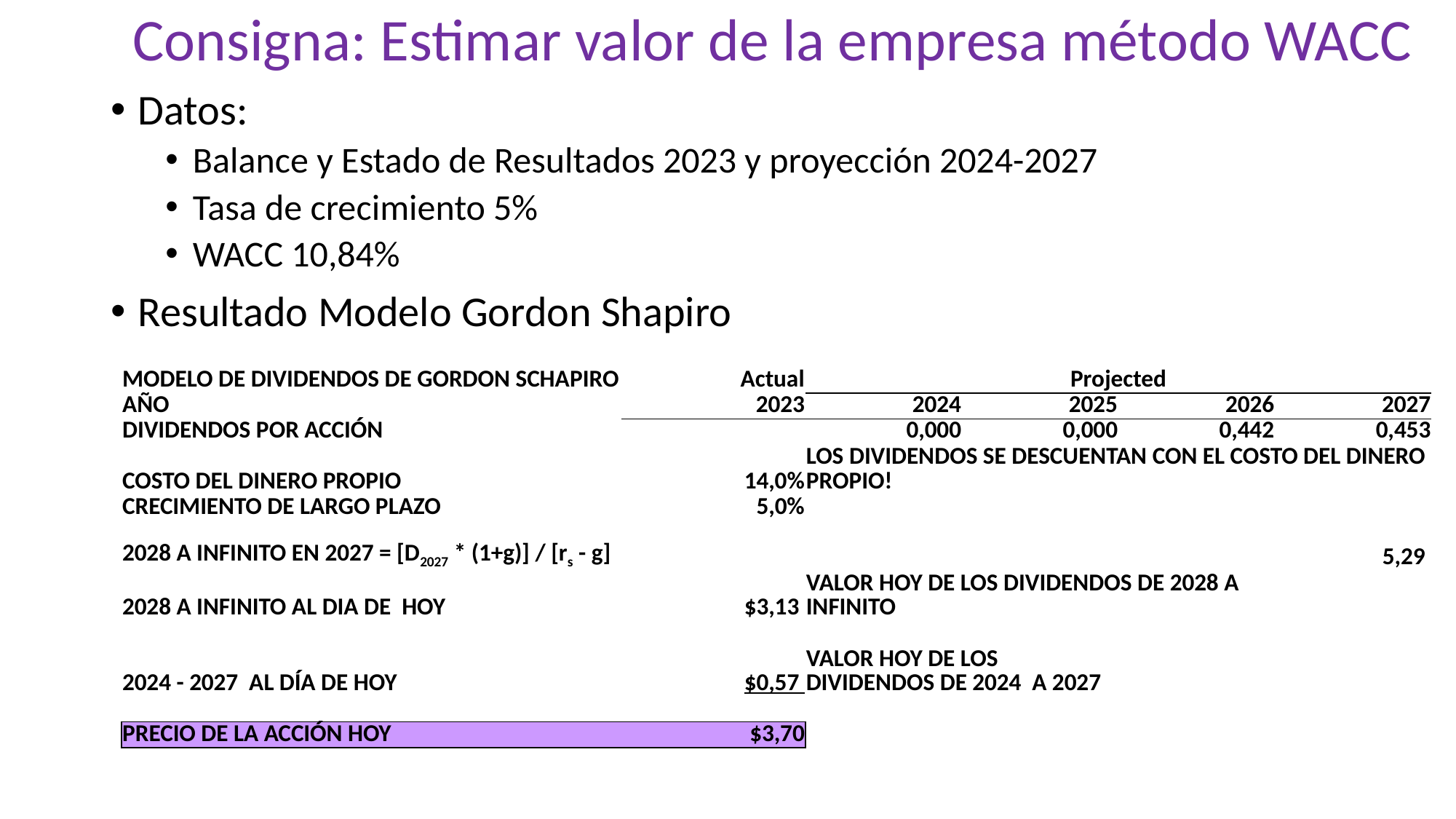

# Consigna: Estimar valor de la empresa método WACC
Datos:
Balance y Estado de Resultados 2023 y proyección 2024-2027
Tasa de crecimiento 5%
WACC 10,84%
Resultado Modelo Gordon Shapiro

| MODELO DE DIVIDENDOS DE GORDON SCHAPIRO |  | Actual | Projected |  |  |  |
| --- | --- | --- | --- | --- | --- | --- |
| AÑO |  | 2023 | 2024 | 2025 | 2026 | 2027 |
| DIVIDENDOS POR ACCIÓN |  |  | 0,000 | 0,000 | 0,442 | 0,453 |
| COSTO DEL DINERO PROPIO |  | 14,0% | LOS DIVIDENDOS SE DESCUENTAN CON EL COSTO DEL DINERO PROPIO! |  |  |  |
| CRECIMIENTO DE LARGO PLAZO |  | 5,0% |  |  |  |  |
| 2028 A INFINITO EN 2027 = [D2027 \* (1+g)] / [rs - g] |  |  |  |  |  | 5,29 |
| 2028 A INFINITO AL DIA DE HOY |  | $3,13 | VALOR HOY DE LOS DIVIDENDOS DE 2028 A INFINITO |  |  |  |
| 2024 - 2027 AL DÍA DE HOY |  | $0,57 | VALOR HOY DE LOS DIVIDENDOS DE 2024 A 2027 |  |  |  |
|  |  |  |  |  |  |  |
| PRECIO DE LA ACCIÓN HOY |  | $3,70 |  |  |  |  |